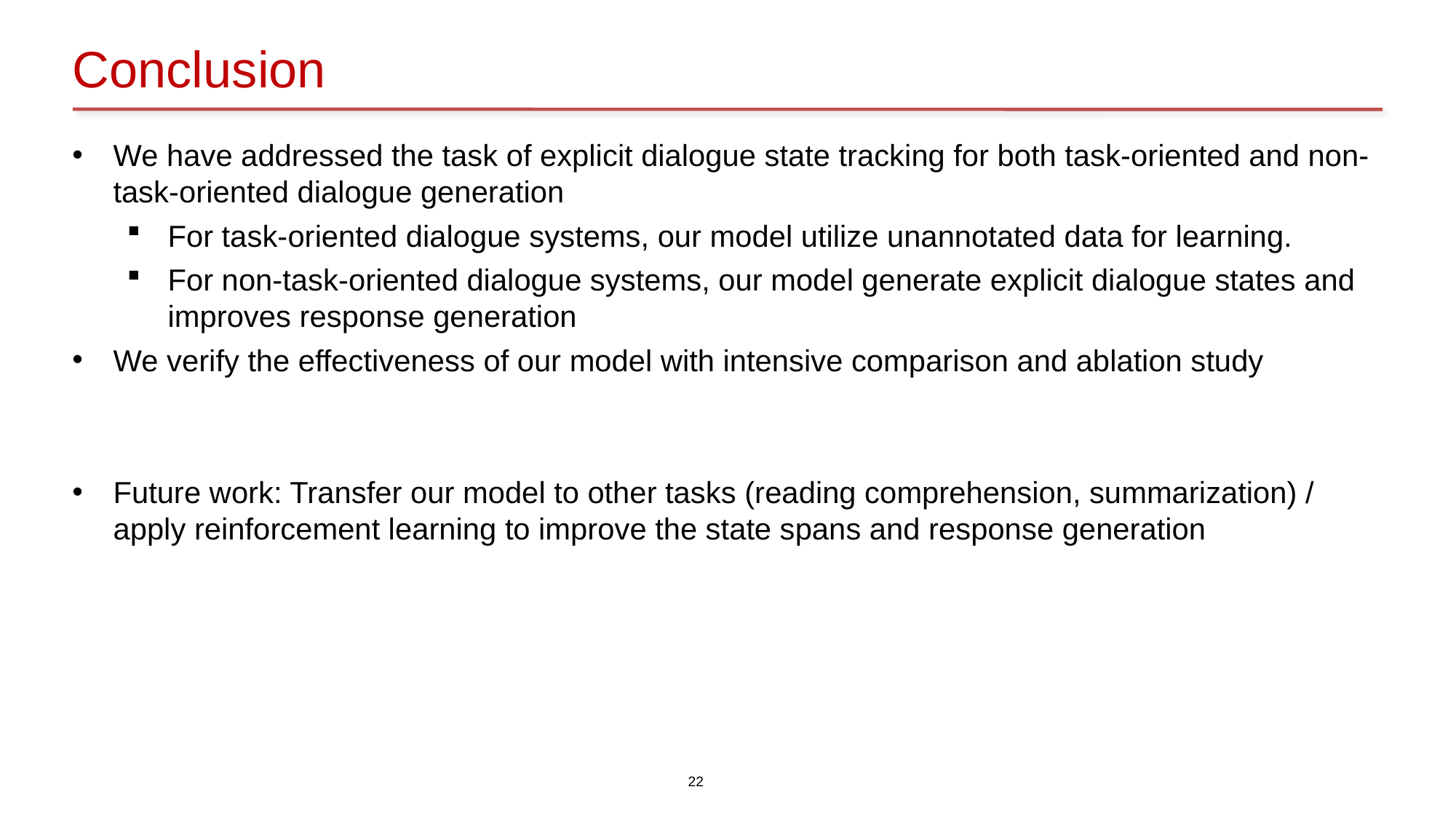

# Conclusion
We have addressed the task of explicit dialogue state tracking for both task-oriented and non-task-oriented dialogue generation
For task-oriented dialogue systems, our model utilize unannotated data for learning.
For non-task-oriented dialogue systems, our model generate explicit dialogue states and improves response generation
We verify the effectiveness of our model with intensive comparison and ablation study

Future work: Transfer our model to other tasks (reading comprehension, summarization) / apply reinforcement learning to improve the state spans and response generation